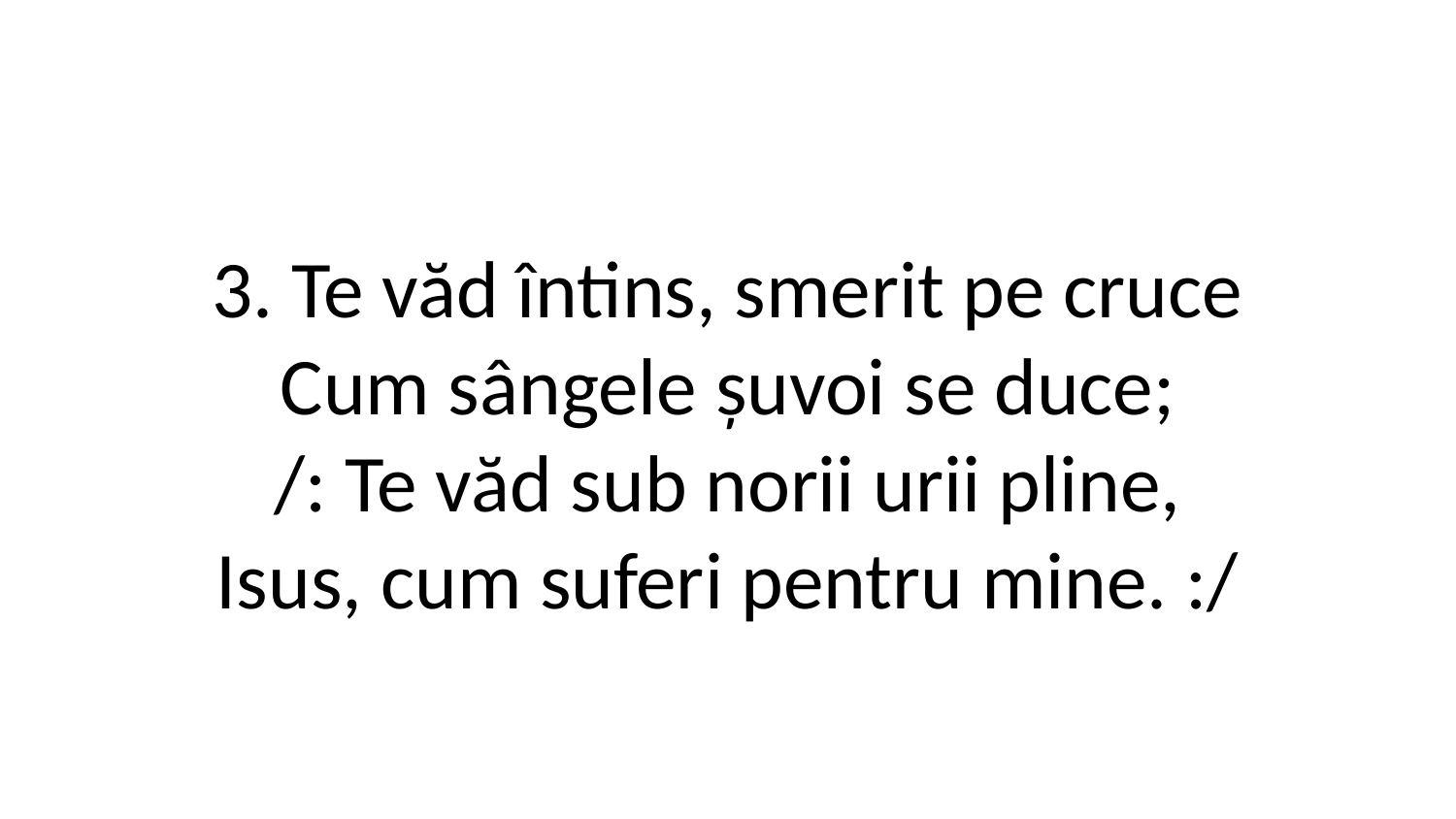

3. Te văd întins, smerit pe cruce
Cum sângele șuvoi se duce;
/: Te văd sub norii urii pline,
Isus, cum suferi pentru mine. :/